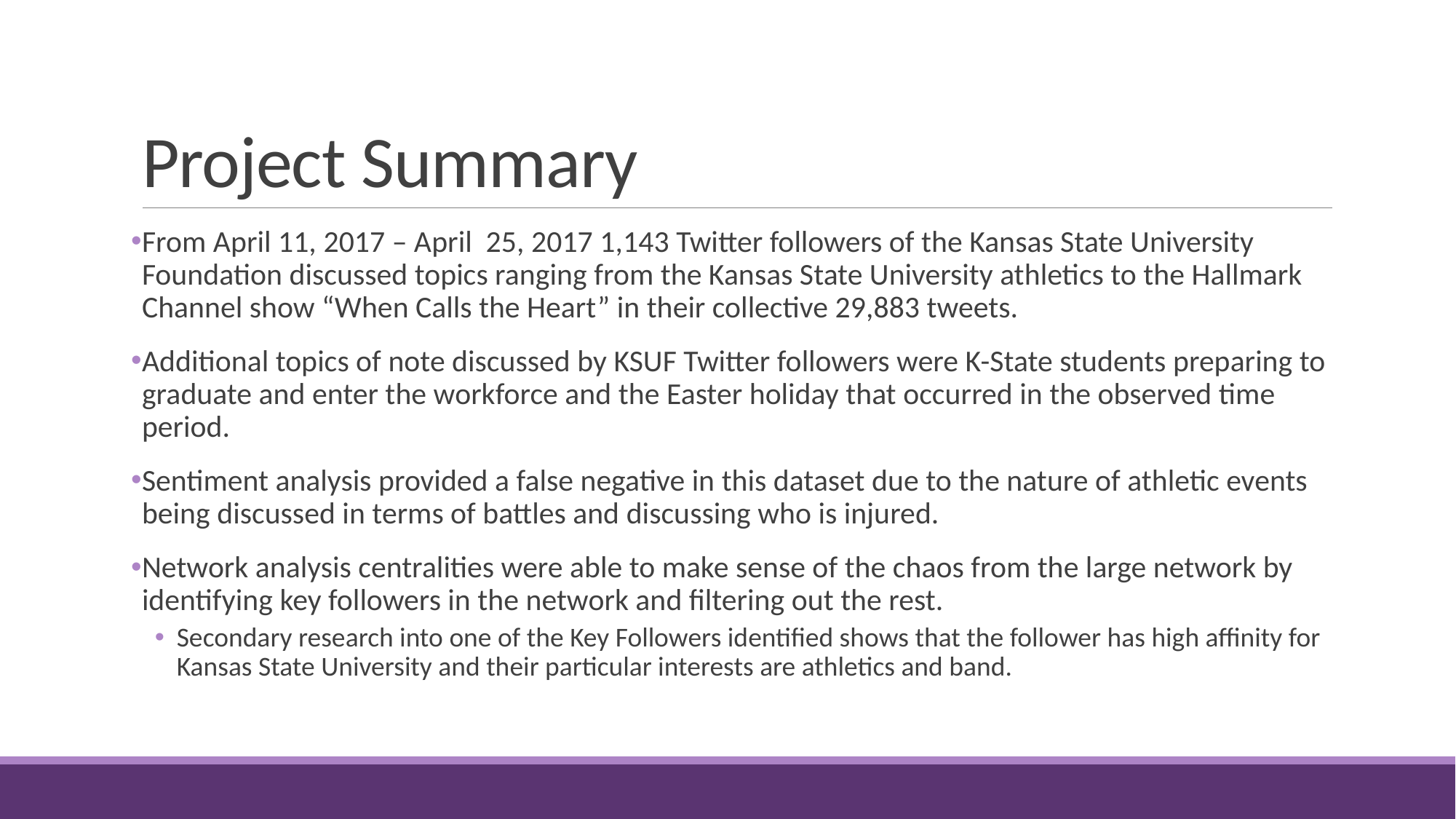

# Project Summary
From April 11, 2017 – April  25, 2017 1,143 Twitter followers of the Kansas State University Foundation discussed topics ranging from the Kansas State University athletics to the Hallmark Channel show “When Calls the Heart” in their collective 29,883 tweets.
Additional topics of note discussed by KSUF Twitter followers were K-State students preparing to graduate and enter the workforce and the Easter holiday that occurred in the observed time period.
Sentiment analysis provided a false negative in this dataset due to the nature of athletic events being discussed in terms of battles and discussing who is injured.
Network analysis centralities were able to make sense of the chaos from the large network by identifying key followers in the network and filtering out the rest.
Secondary research into one of the Key Followers identified shows that the follower has high affinity for Kansas State University and their particular interests are athletics and band.